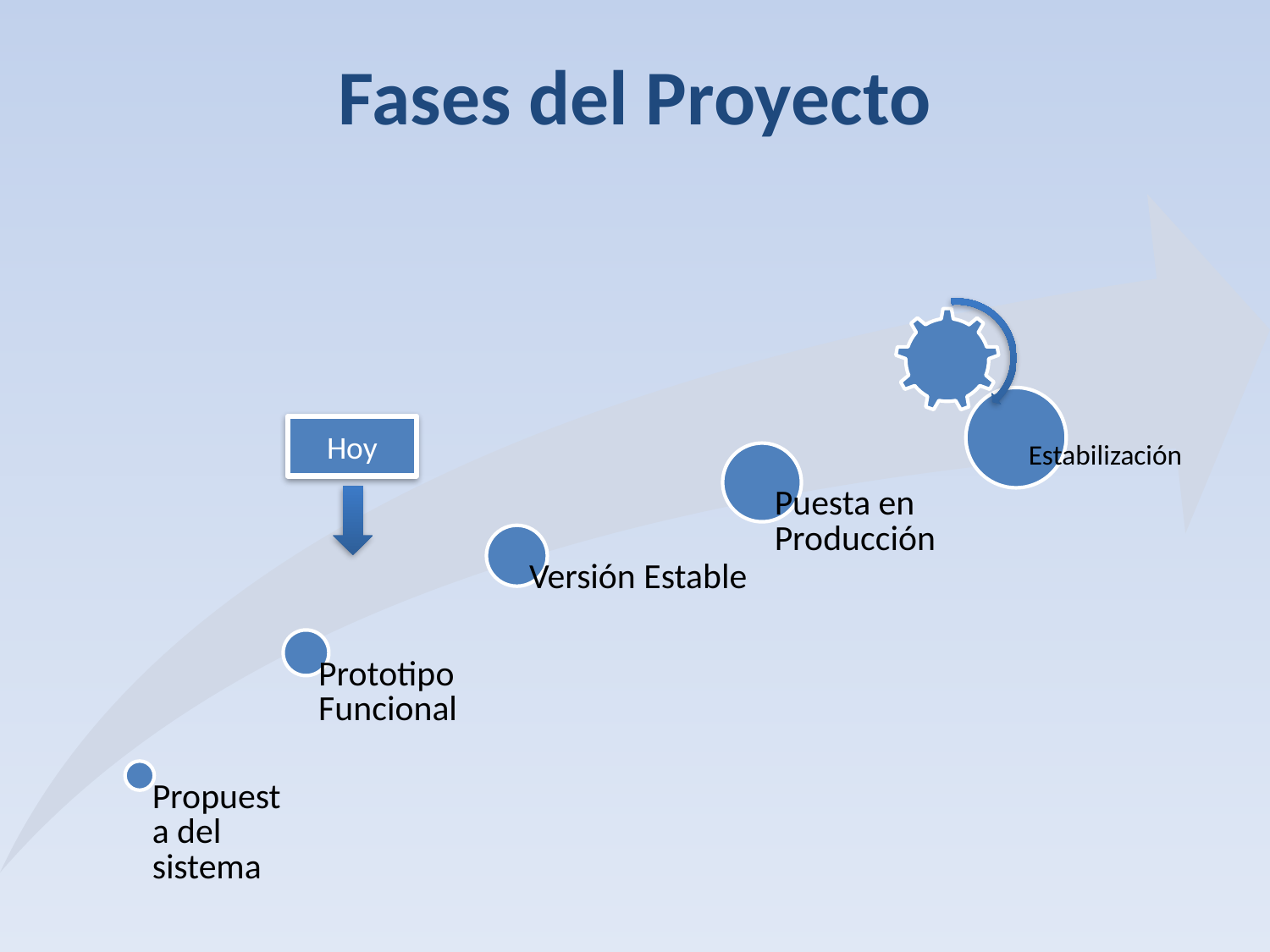

# Fases del Proyecto
Propuesta del sistema
Prototipo Funcional
Versión Estable
Estabilización
Puesta en Producción

Hoy